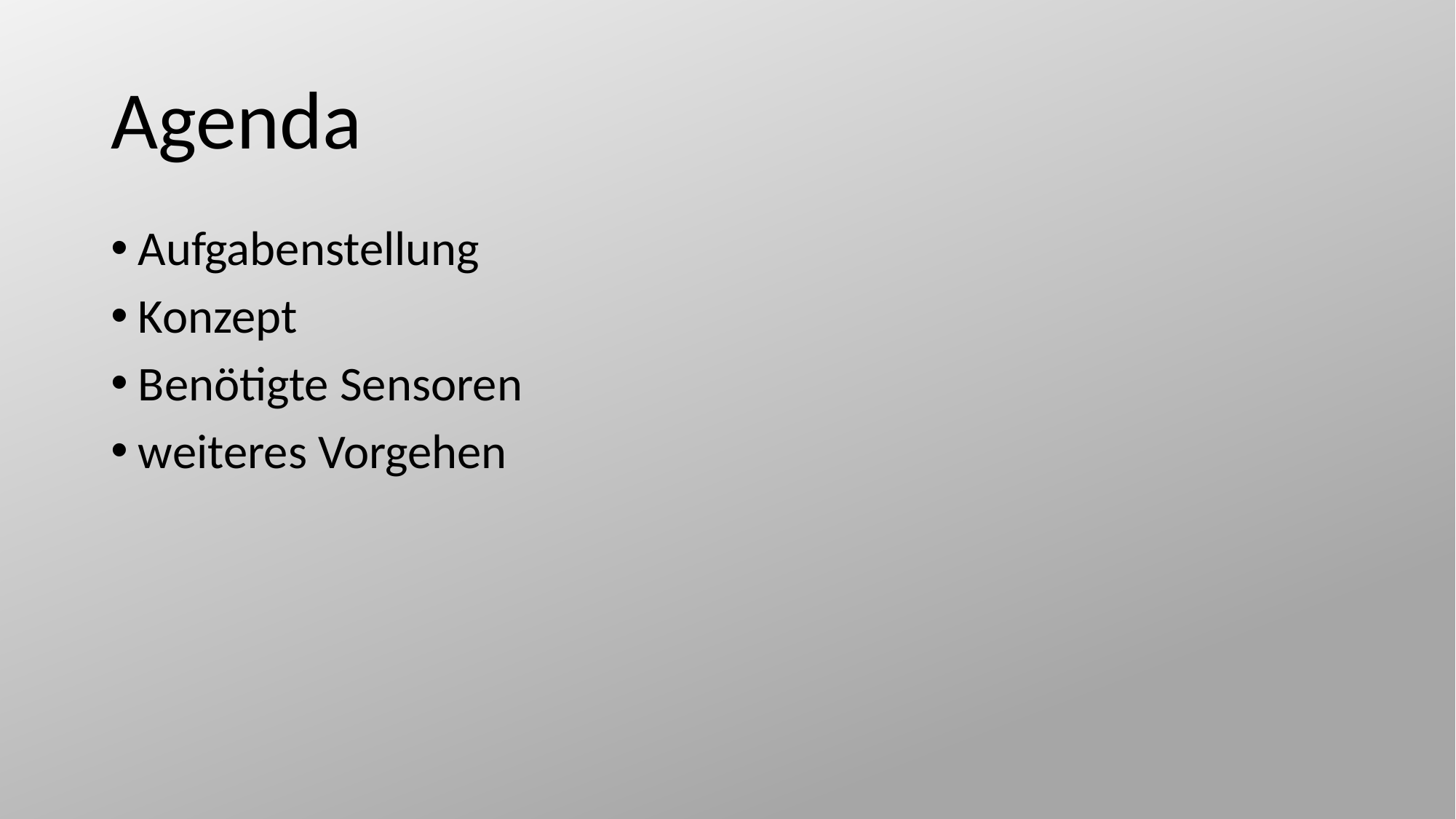

# Agenda
Aufgabenstellung
Konzept
Benötigte Sensoren
weiteres Vorgehen